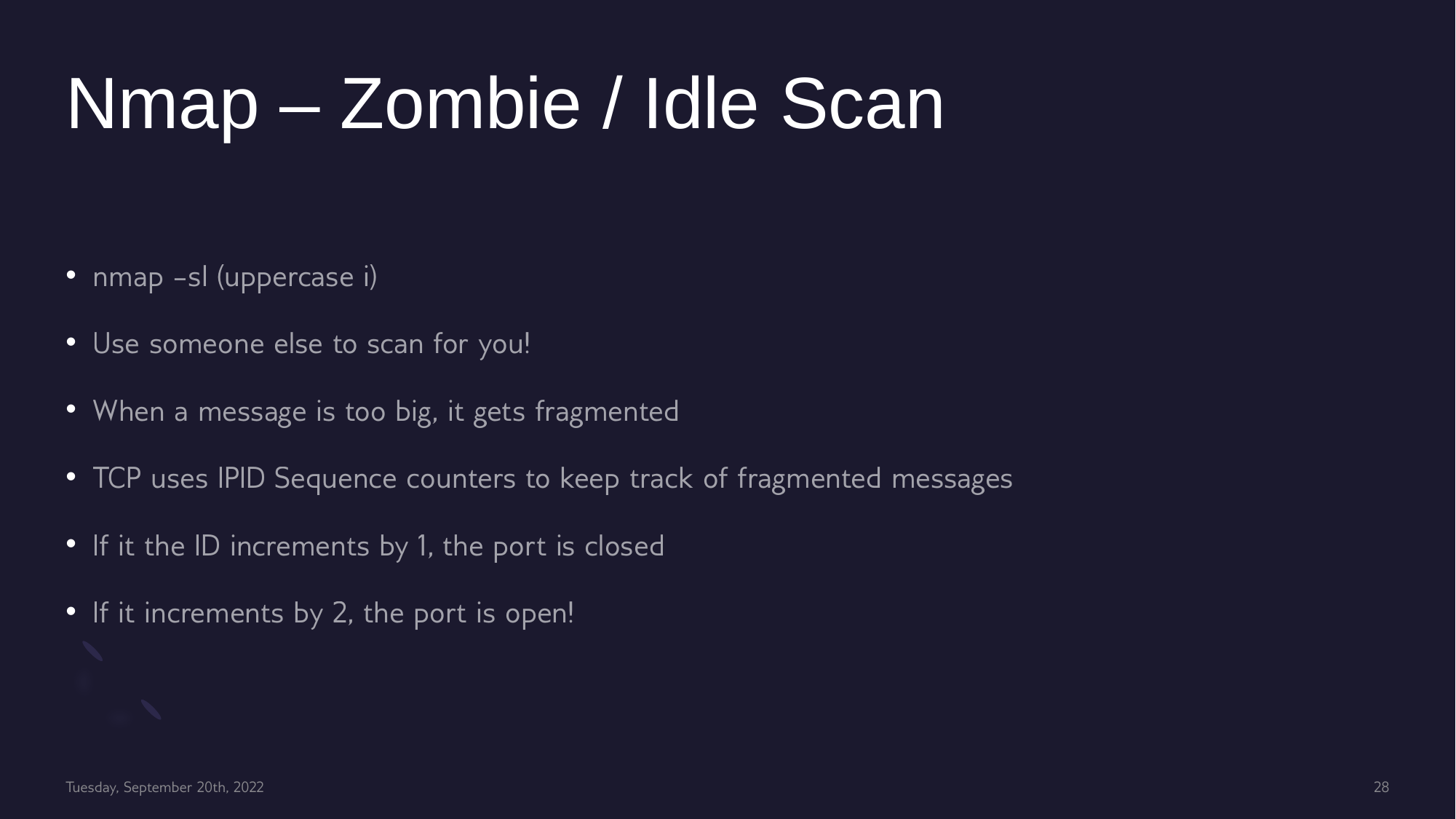

# Nmap – Zombie / Idle Scan
nmap –sI (uppercase i)
Use someone else to scan for you!
When a message is too big, it gets fragmented
TCP uses IPID Sequence counters to keep track of fragmented messages
If it the ID increments by 1, the port is closed
If it increments by 2, the port is open!
Tuesday, September 20th, 2022
28